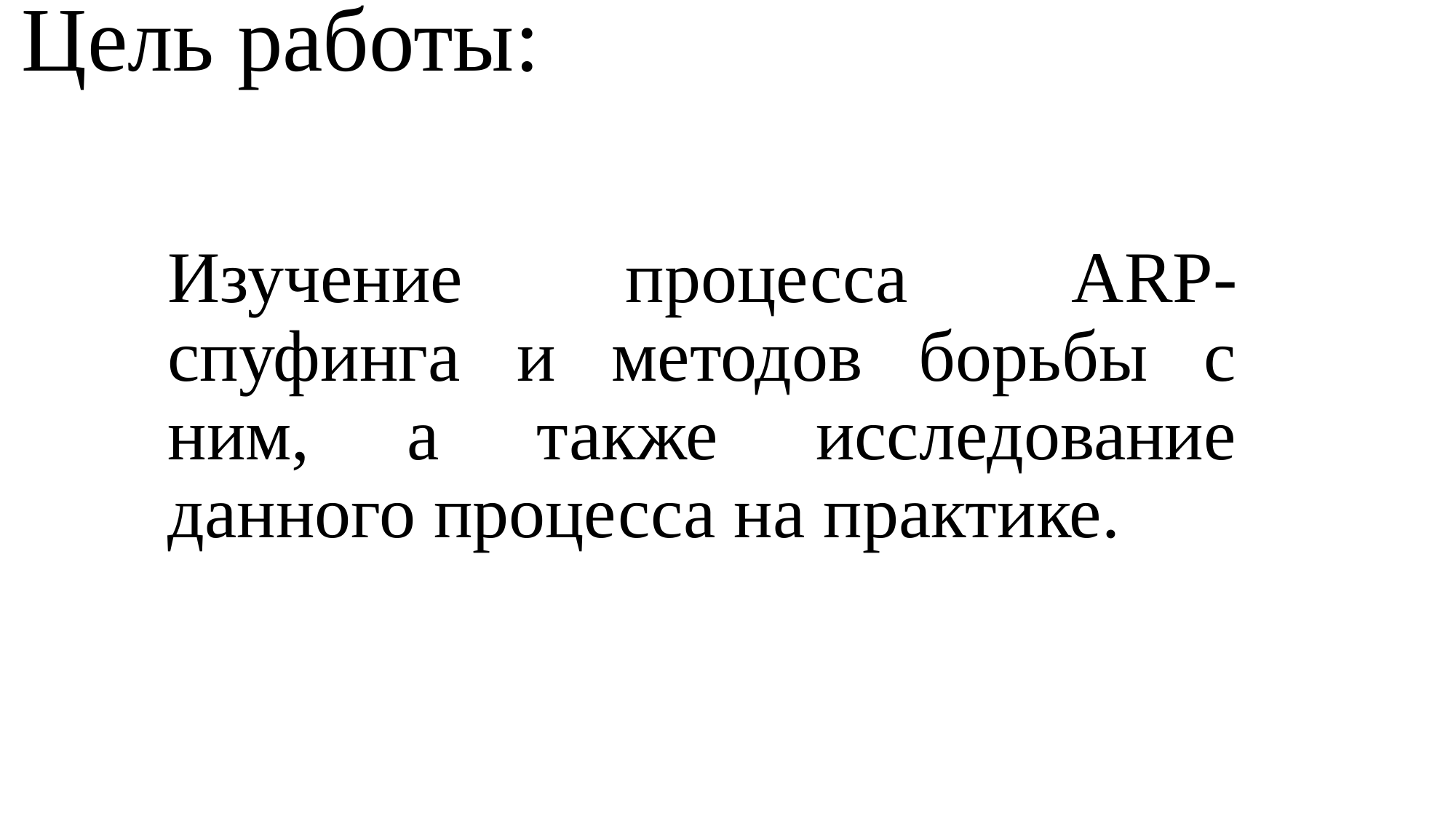

# Цель работы:
Изучение процесса ARP-спуфинга и методов борьбы с ним, а также исследование данного процесса на практике.